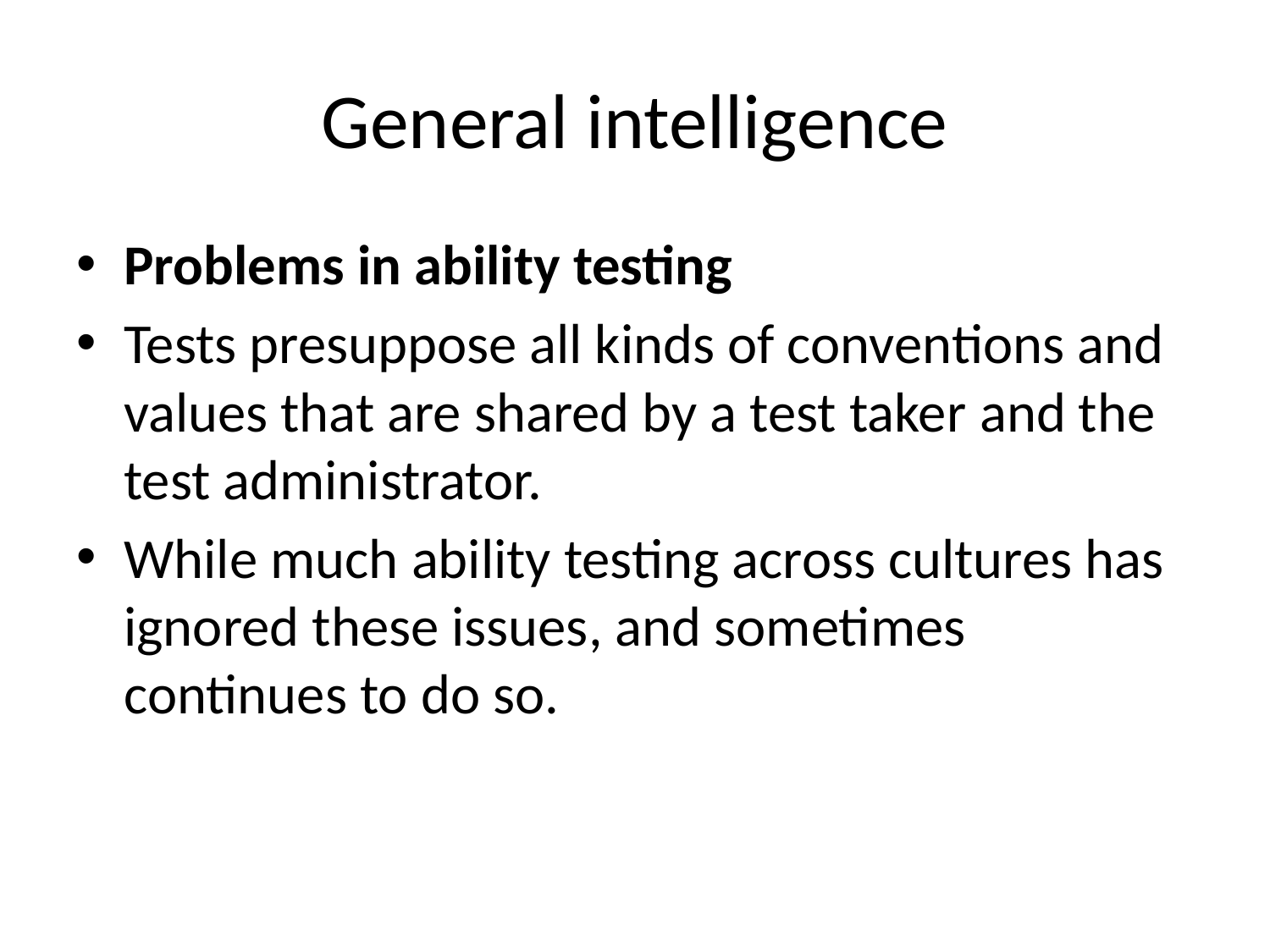

# General intelligence
Problems in ability testing
Tests presuppose all kinds of conventions and values that are shared by a test taker and the test administrator.
While much ability testing across cultures has ignored these issues, and sometimes continues to do so.